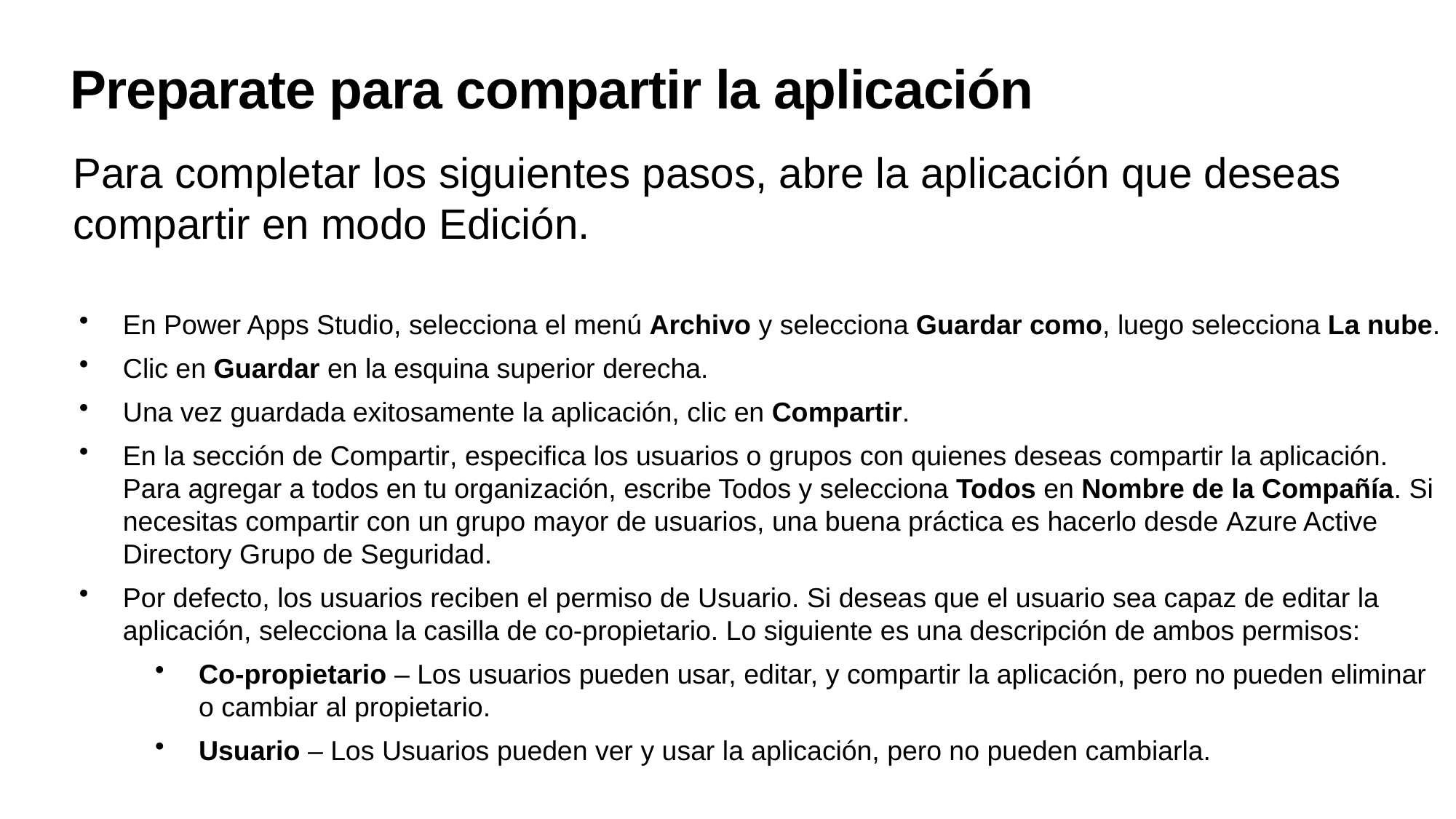

# Preparate para compartir la aplicación
Para completar los siguientes pasos, abre la aplicación que deseas compartir en modo Edición.
En Power Apps Studio, selecciona el menú Archivo y selecciona Guardar como, luego selecciona La nube.
Clic en Guardar en la esquina superior derecha.
Una vez guardada exitosamente la aplicación, clic en Compartir.
En la sección de Compartir, especifica los usuarios o grupos con quienes deseas compartir la aplicación. Para agregar a todos en tu organización, escribe Todos y selecciona Todos en Nombre de la Compañía. Si necesitas compartir con un grupo mayor de usuarios, una buena práctica es hacerlo desde Azure Active Directory Grupo de Seguridad.
Por defecto, los usuarios reciben el permiso de Usuario. Si deseas que el usuario sea capaz de editar la aplicación, selecciona la casilla de co-propietario. Lo siguiente es una descripción de ambos permisos:
Co-propietario – Los usuarios pueden usar, editar, y compartir la aplicación, pero no pueden eliminar o cambiar al propietario.
Usuario – Los Usuarios pueden ver y usar la aplicación, pero no pueden cambiarla.